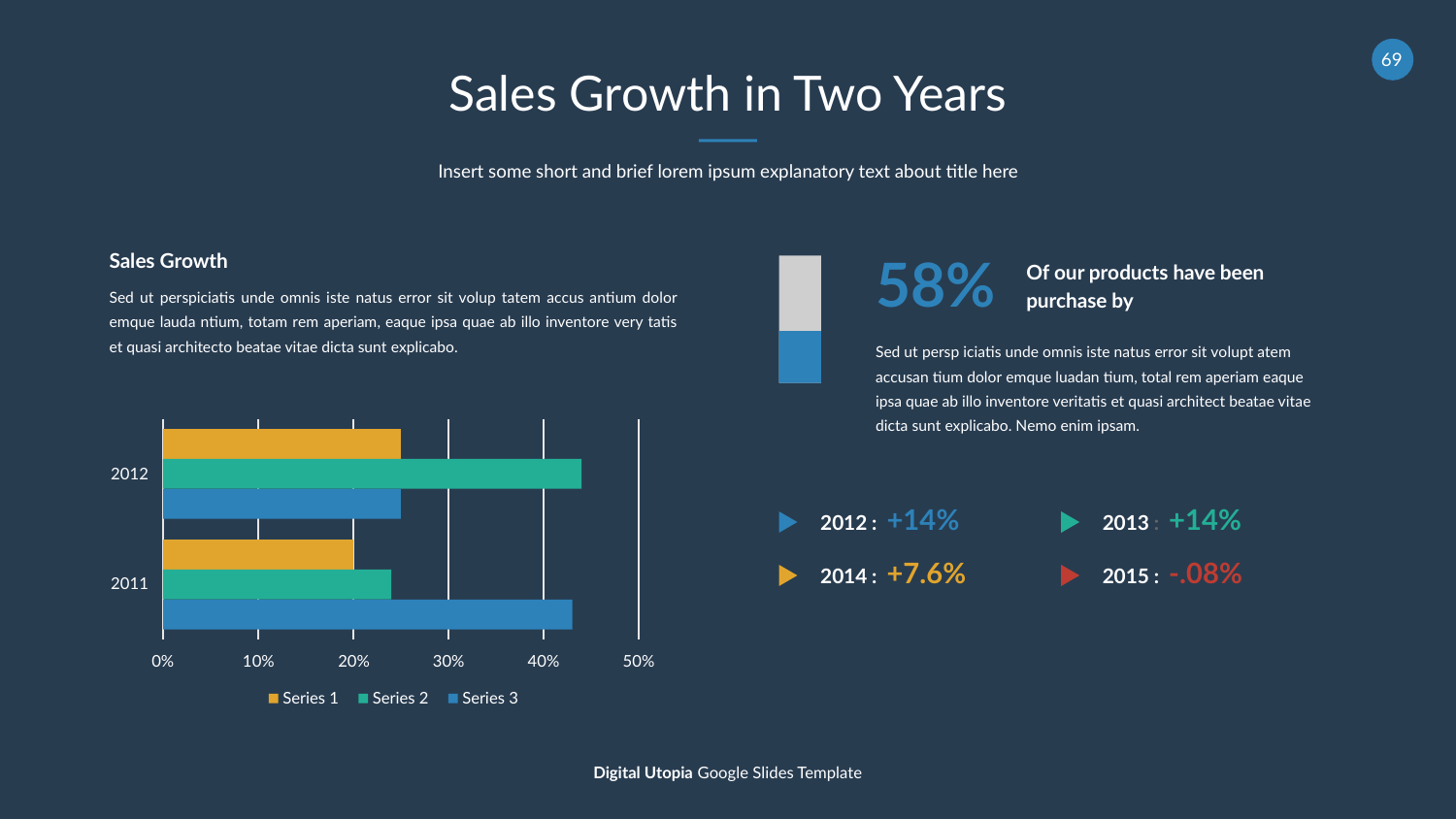

Sales Growth in Two Years
Insert some short and brief lorem ipsum explanatory text about title here
58%
Sales Growth

Of our products have been purchase by
Sed ut perspiciatis unde omnis iste natus error sit volup tatem accus antium dolor emque lauda ntium, totam rem aperiam, eaque ipsa quae ab illo inventore very tatis et quasi architecto beatae vitae dicta sunt explicabo.
Sed ut persp iciatis unde omnis iste natus error sit volupt atem accusan tium dolor emque luadan tium, total rem aperiam eaque ipsa quae ab illo inventore veritatis et quasi architect beatae vitae dicta sunt explicabo. Nemo enim ipsam.

2012

2011

0%
10%
20%
30%
40%
50%
Series 1

Series 2

Series 3

2012 :  +14%
2013 :  +14%

2014 :  +7.6%
2015 :  -.08%